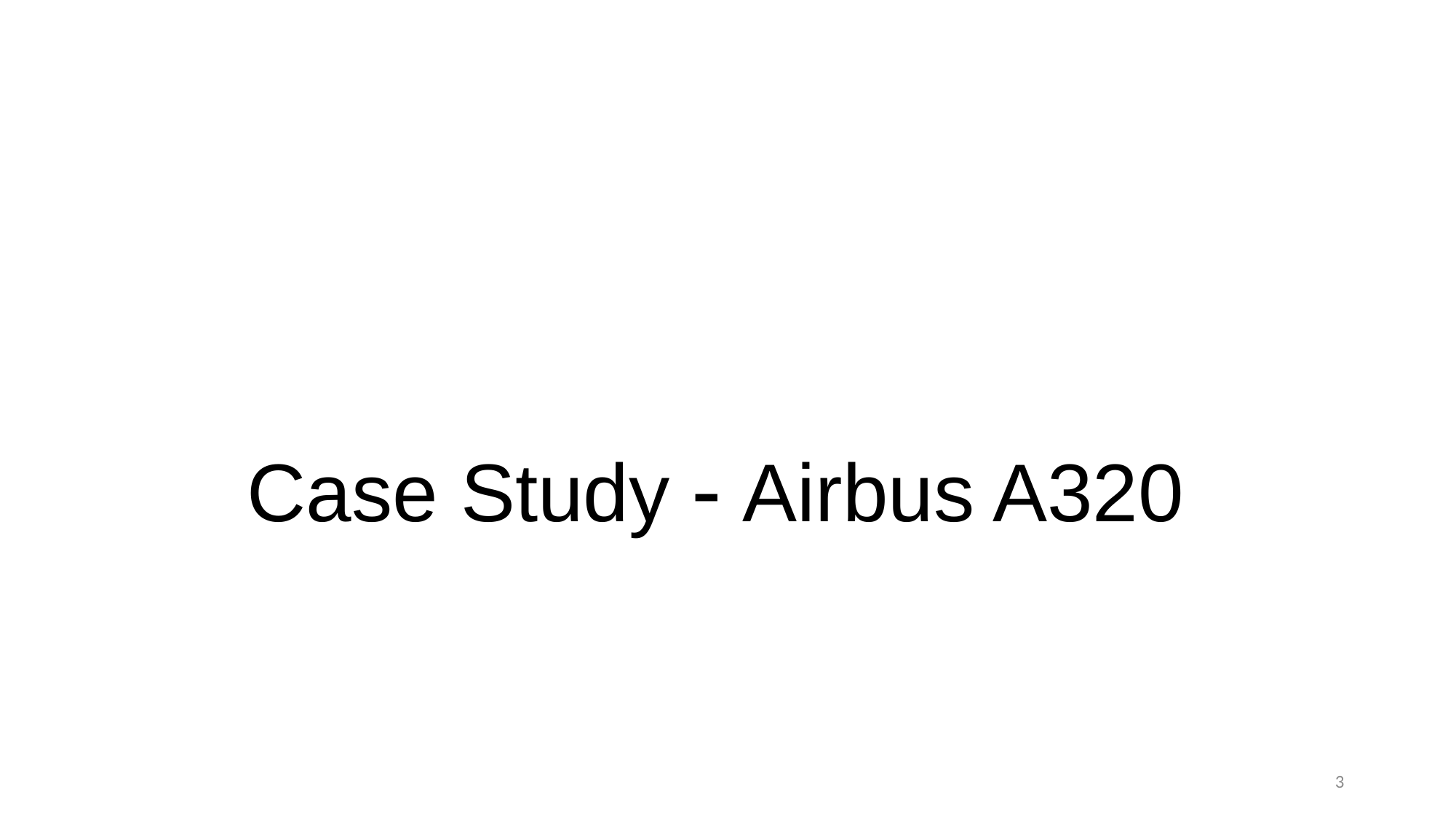

# Case Study − Airbus A320

3